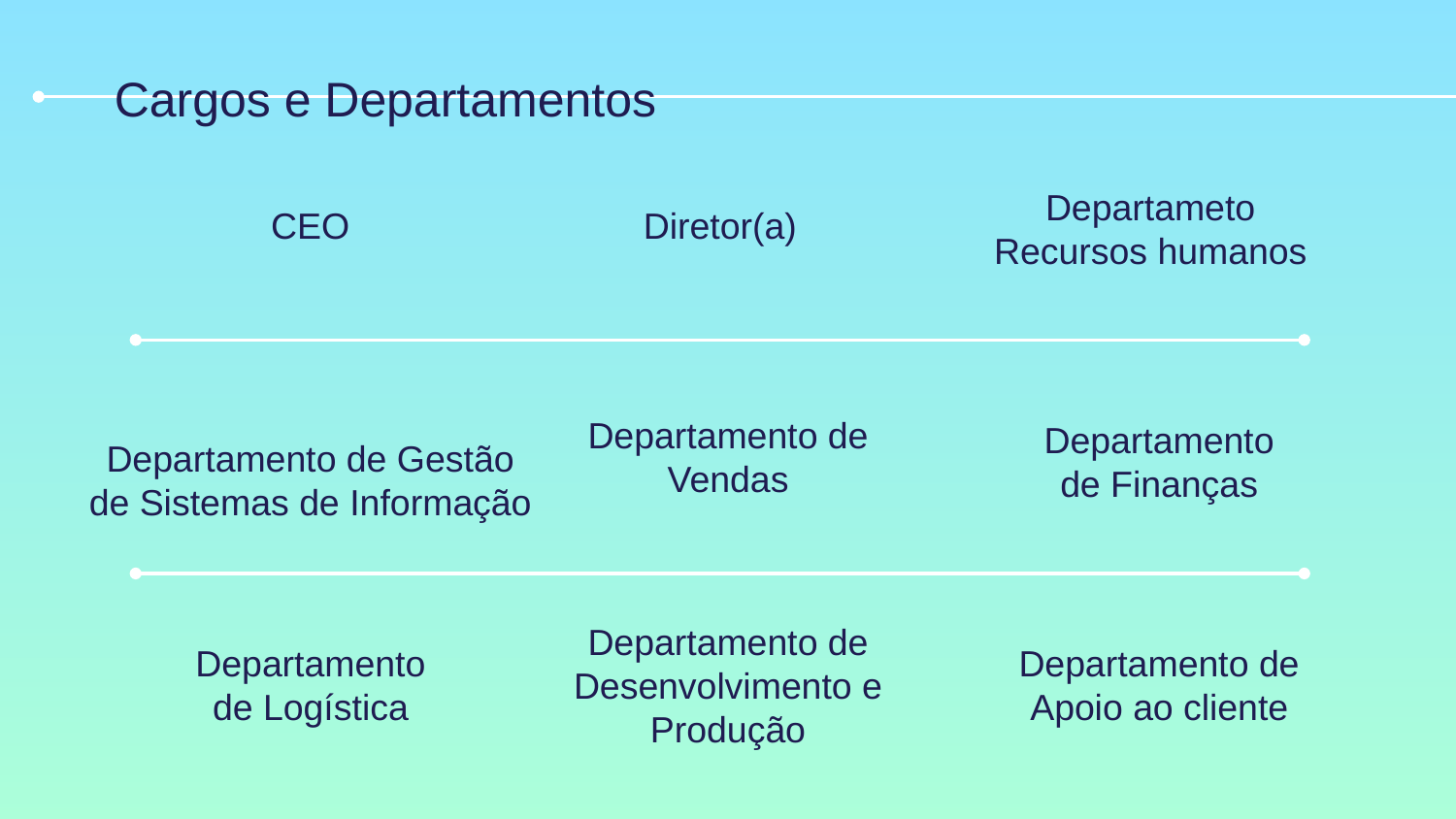

# Cargos e Departamentos
Departameto Recursos humanos
CEO
Diretor(a)
Departamento de Gestão de Sistemas de Informação
Departamento de Finanças
Departamento de Vendas
Departamento de Desenvolvimento e
Produção
Departamento de Apoio ao cliente
Departamento de Logística